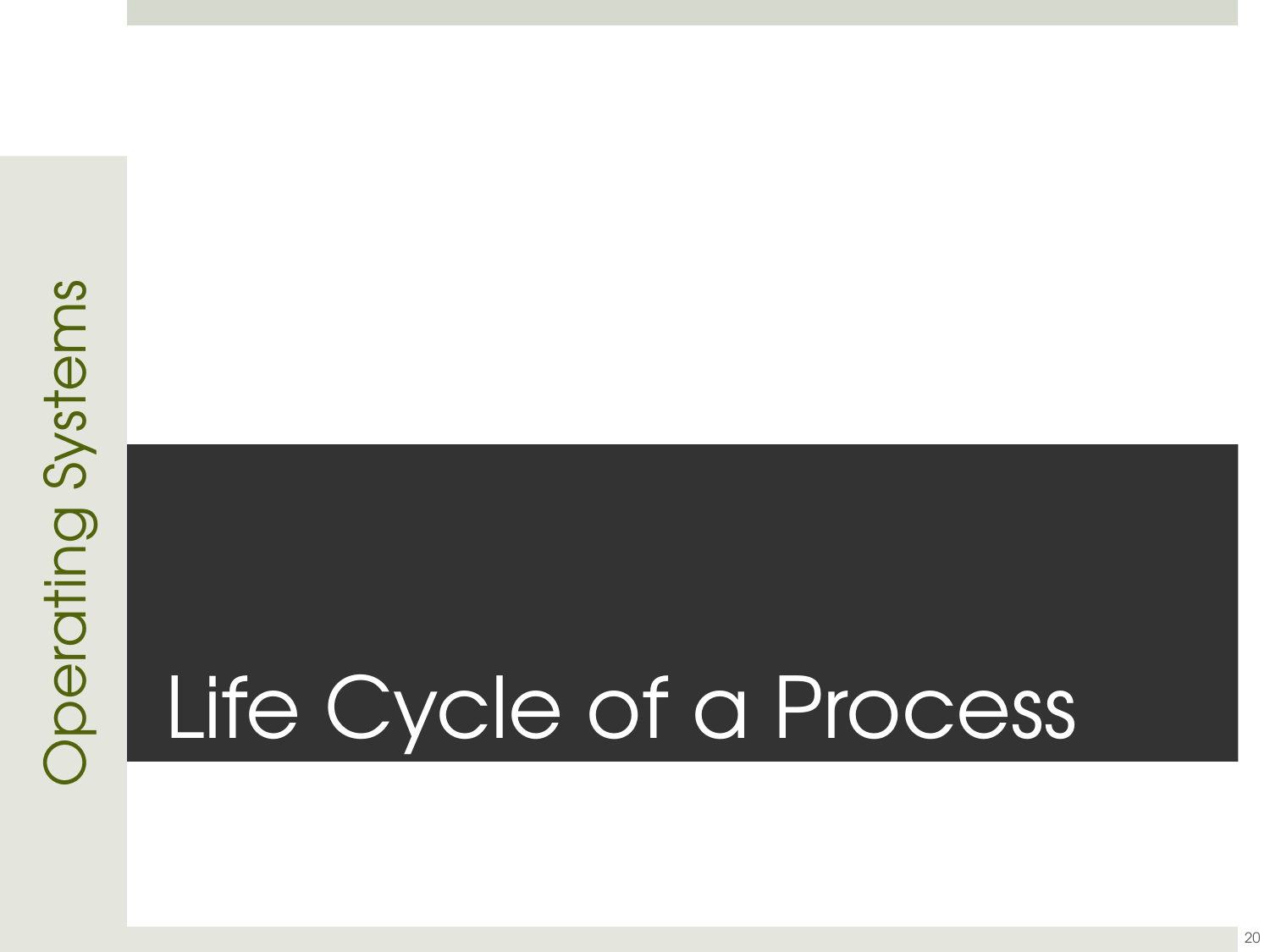

# Life Cycle of a Process
Operating Systems

20